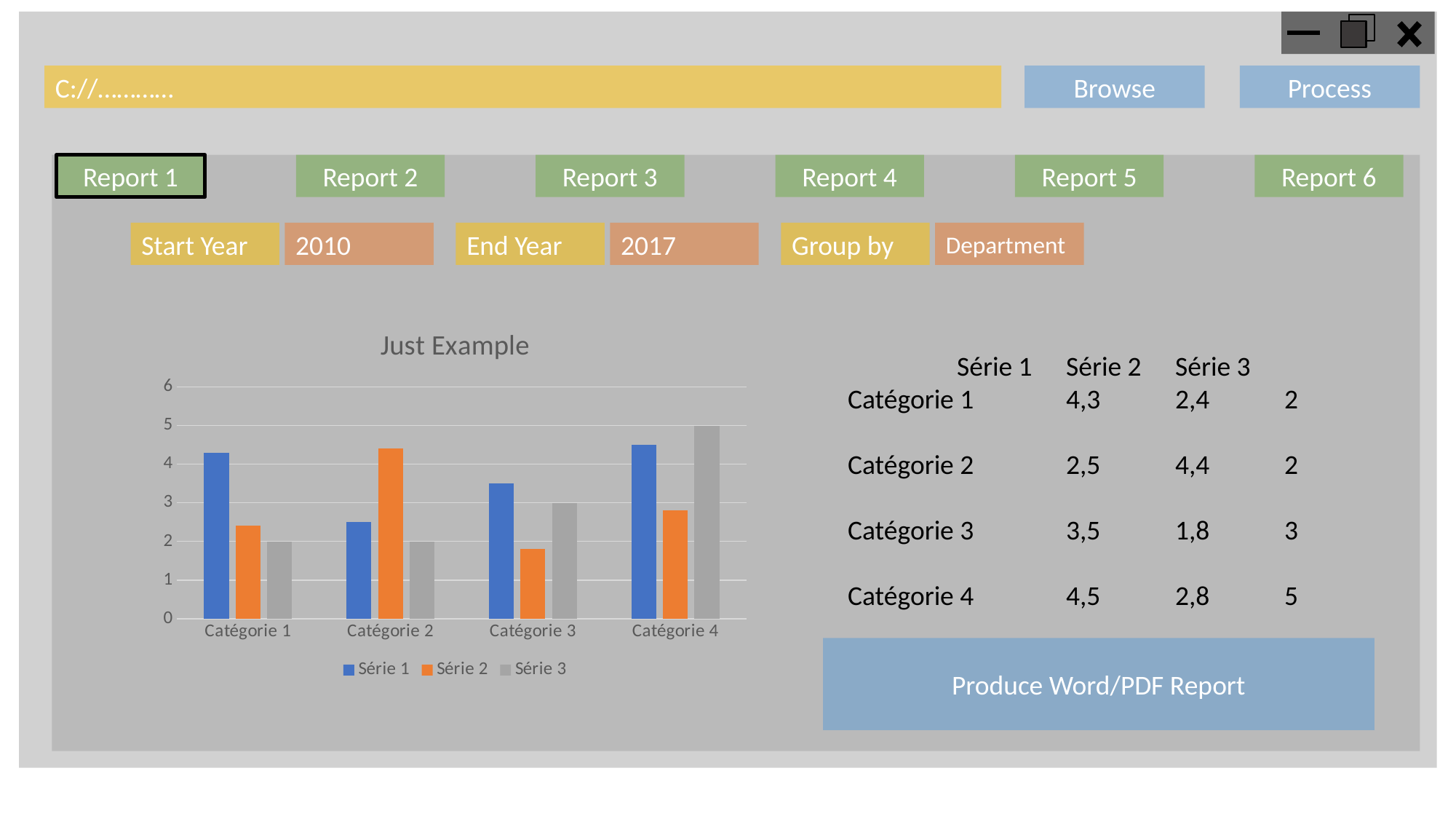

C://…………
Browse
Process
Report 6
Report 5
Report 4
Report 3
Report 2

Report 1
Department
2017
Group by
2010
End Year
Start Year

### Chart: Just Example

| Category | Série 1 | Série 2 | Série 3 |
|---|---|---|---|
| Catégorie 1 | 4.3 | 2.4 | 2.0 |
| Catégorie 2 | 2.5 | 4.4 | 2.0 |
| Catégorie 3 | 3.5 | 1.8 | 3.0 |
| Catégorie 4 | 4.5 | 2.8 | 5.0 |
 	Série 1	Série 2	Série 3
Catégorie 1	4,3	2,4	2
Catégorie 2	2,5	4,4	2
Catégorie 3	3,5	1,8	3
Catégorie 4	4,5	2,8	5
Produce Word/PDF Report